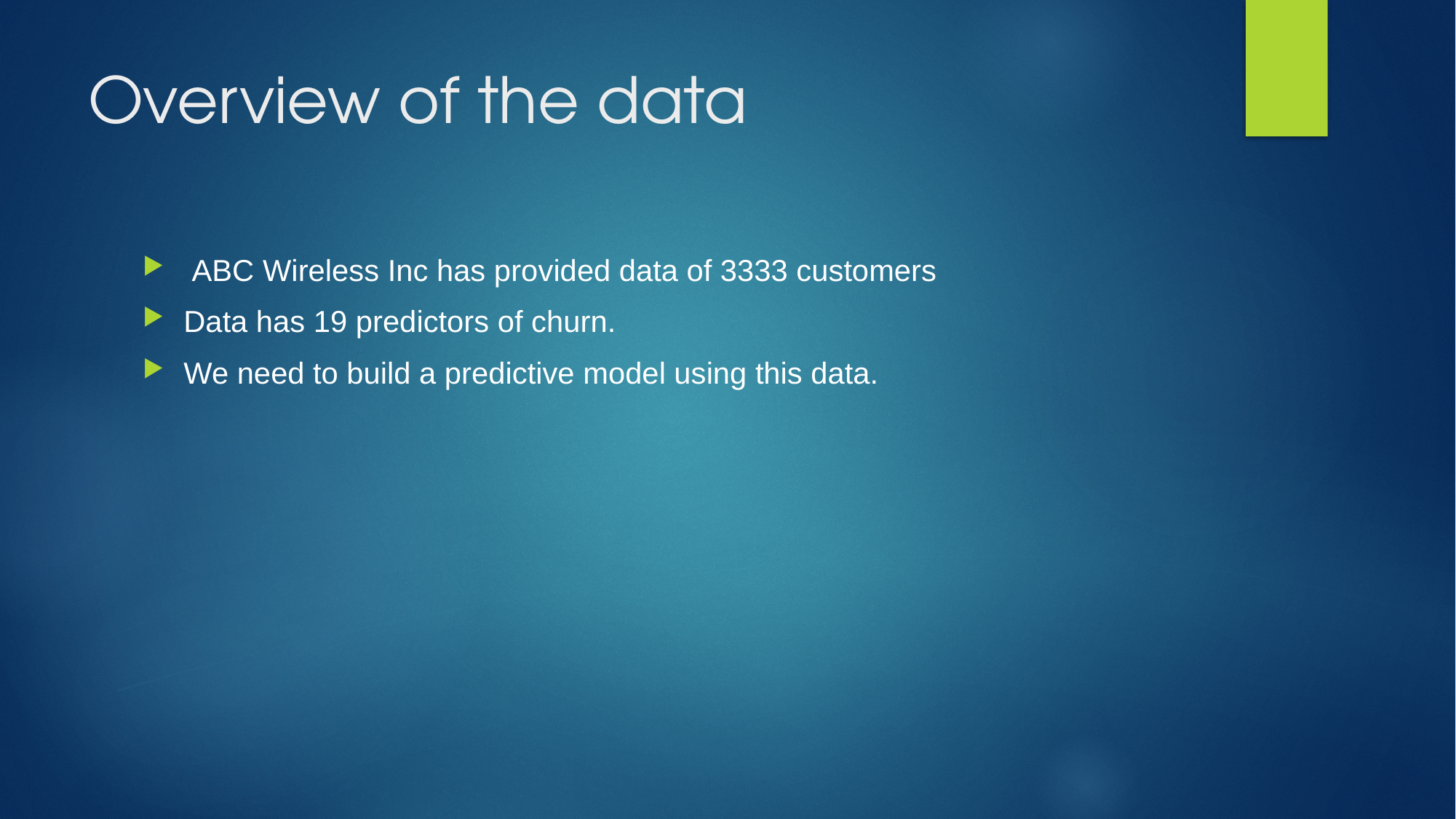

# Overview of the data
 ABC Wireless Inc has provided data of 3333 customers
Data has 19 predictors of churn.
We need to build a predictive model using this data.